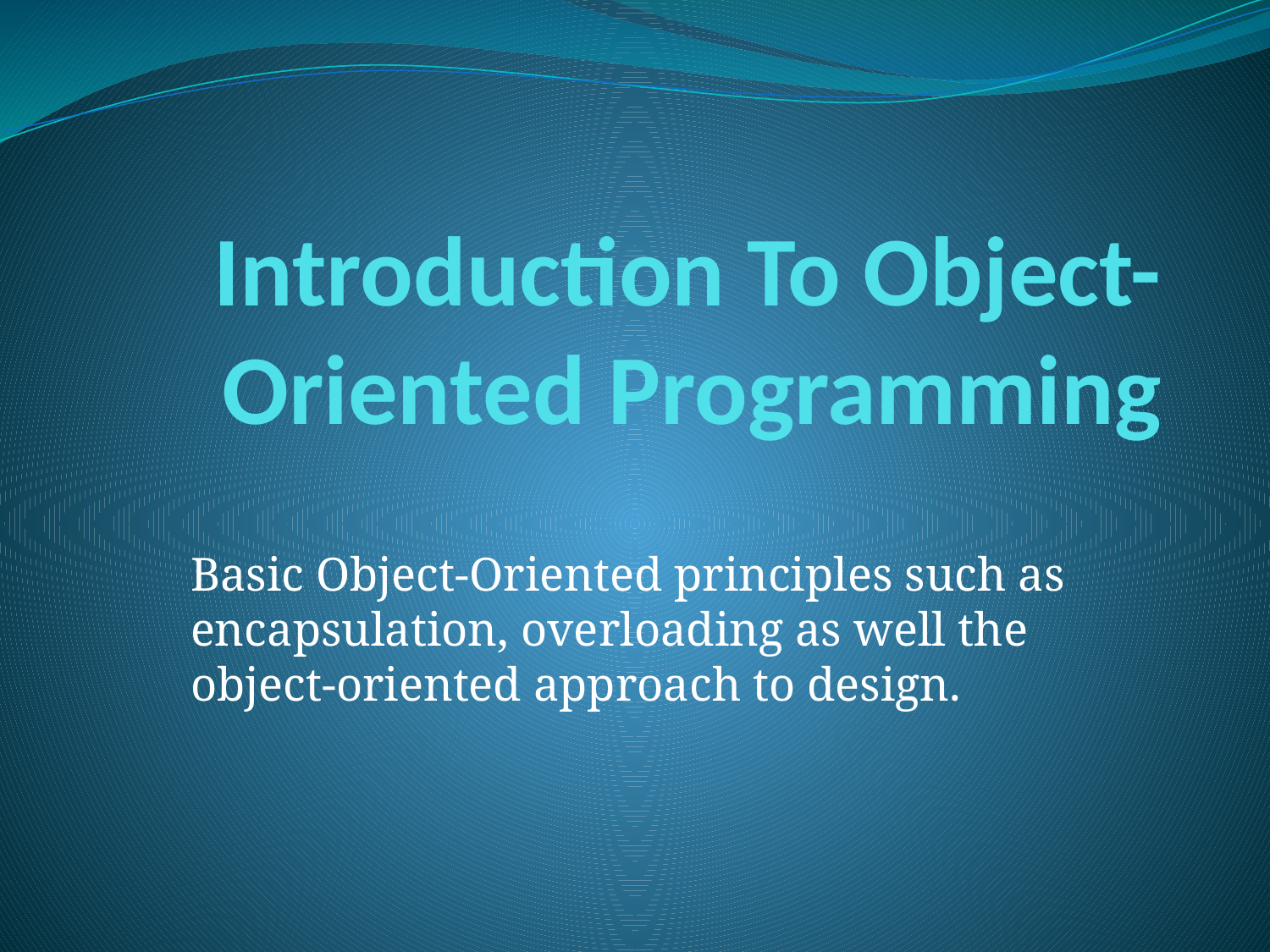

# Introduction To Object-Oriented Programming
Basic Object-Oriented principles such as encapsulation, overloading as well the object-oriented approach to design.